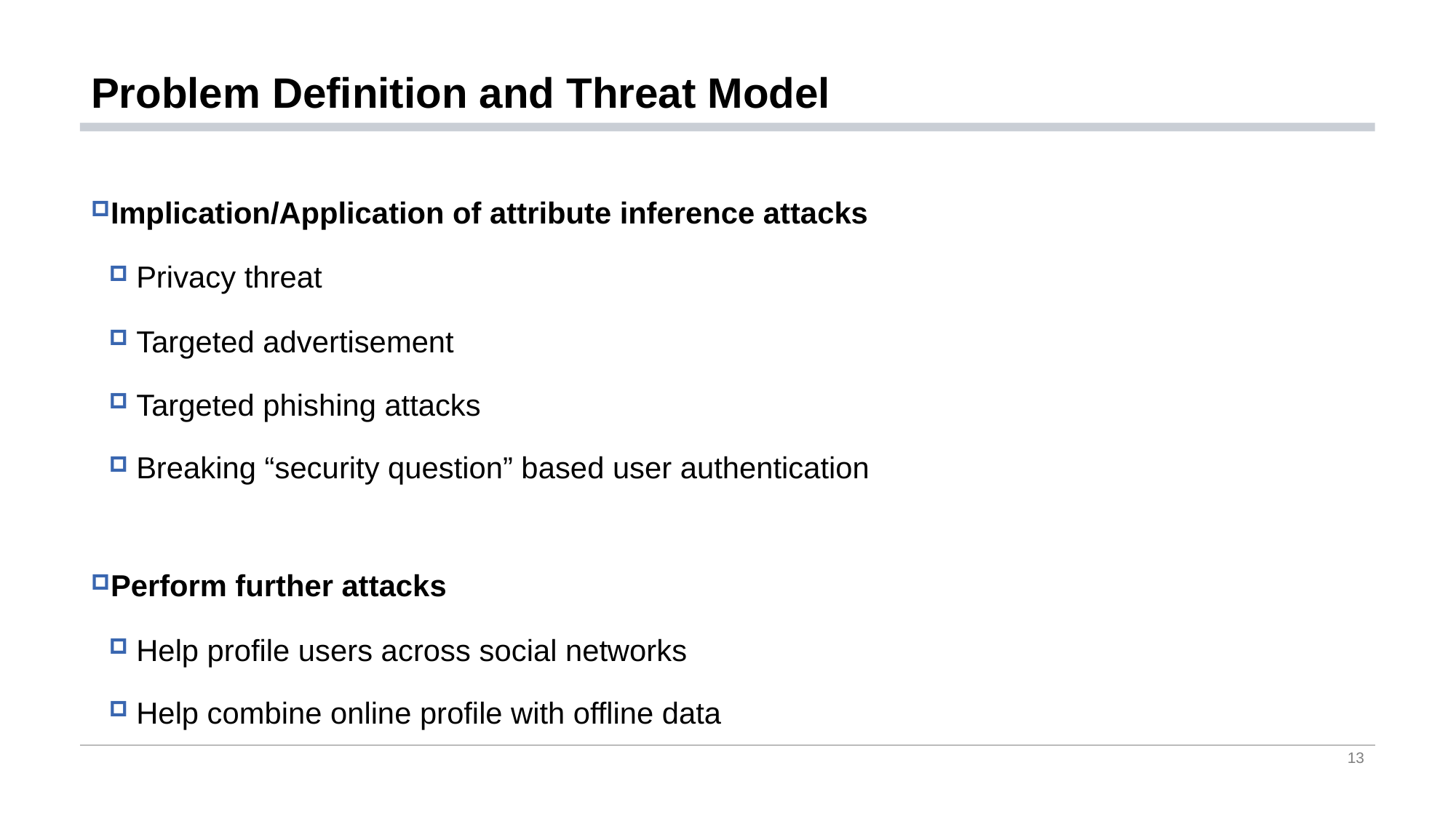

# Problem Definition and Threat Model
Implication/Application of attribute inference attacks
Privacy threat
Targeted advertisement
Targeted phishing attacks
Breaking “security question” based user authentication

Perform further attacks
Help profile users across social networks
Help combine online profile with offline data
13